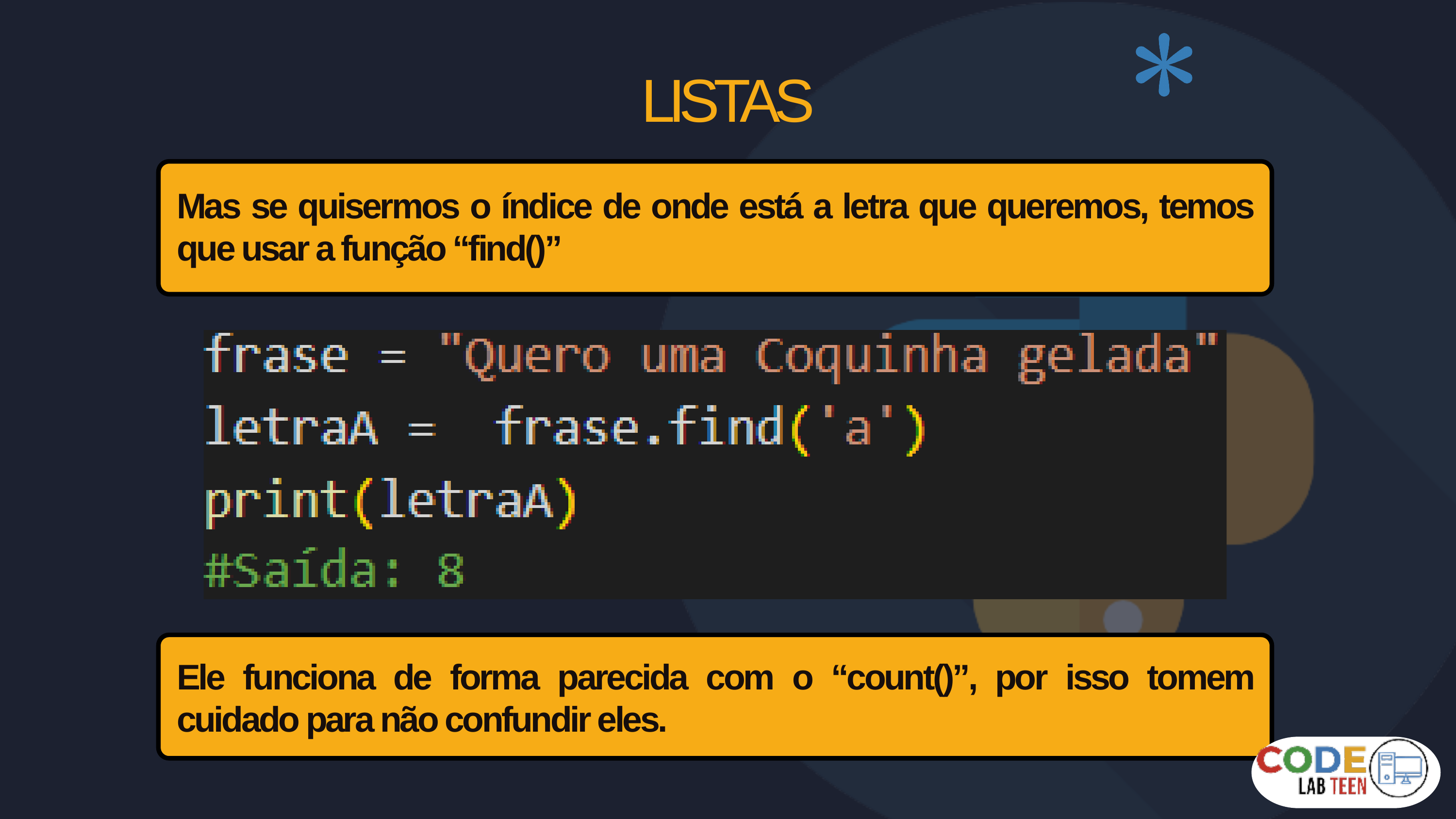

LISTAS

Mas se quisermos o índice de onde está a letra que queremos, temos que usar a função “find()”

Ele funciona de forma parecida com o “count()”, por isso tomem cuidado para não confundir eles.